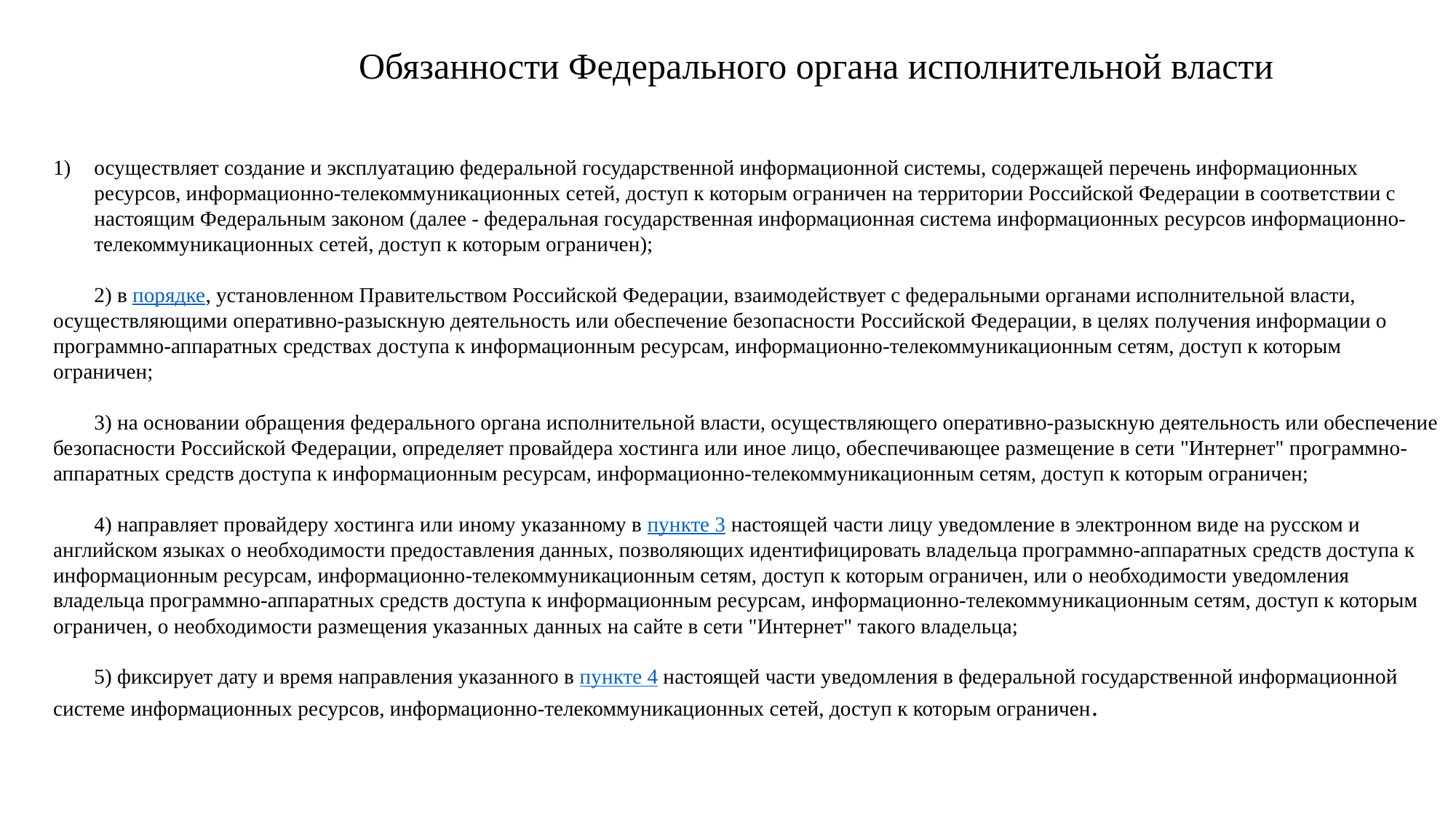

Обязанности Федерального органа исполнительной власти
осуществляет создание и эксплуатацию федеральной государственной информационной системы, содержащей перечень информационных ресурсов, информационно-телекоммуникационных сетей, доступ к которым ограничен на территории Российской Федерации в соответствии с настоящим Федеральным законом (далее - федеральная государственная информационная система информационных ресурсов информационно-телекоммуникационных сетей, доступ к которым ограничен);

2) в порядке, установленном Правительством Российской Федерации, взаимодействует с федеральными органами исполнительной власти, осуществляющими оперативно-разыскную деятельность или обеспечение безопасности Российской Федерации, в целях получения информации о программно-аппаратных средствах доступа к информационным ресурсам, информационно-телекоммуникационным сетям, доступ к которым ограничен;

3) на основании обращения федерального органа исполнительной власти, осуществляющего оперативно-разыскную деятельность или обеспечение безопасности Российской Федерации, определяет провайдера хостинга или иное лицо, обеспечивающее размещение в сети "Интернет" программно-аппаратных средств доступа к информационным ресурсам, информационно-телекоммуникационным сетям, доступ к которым ограничен;

4) направляет провайдеру хостинга или иному указанному в пункте 3 настоящей части лицу уведомление в электронном виде на русском и английском языках о необходимости предоставления данных, позволяющих идентифицировать владельца программно-аппаратных средств доступа к информационным ресурсам, информационно-телекоммуникационным сетям, доступ к которым ограничен, или о необходимости уведомления владельца программно-аппаратных средств доступа к информационным ресурсам, информационно-телекоммуникационным сетям, доступ к которым ограничен, о необходимости размещения указанных данных на сайте в сети "Интернет" такого владельца;

5) фиксирует дату и время направления указанного в пункте 4 настоящей части уведомления в федеральной государственной информационной системе информационных ресурсов, информационно-телекоммуникационных сетей, доступ к которым ограничен.